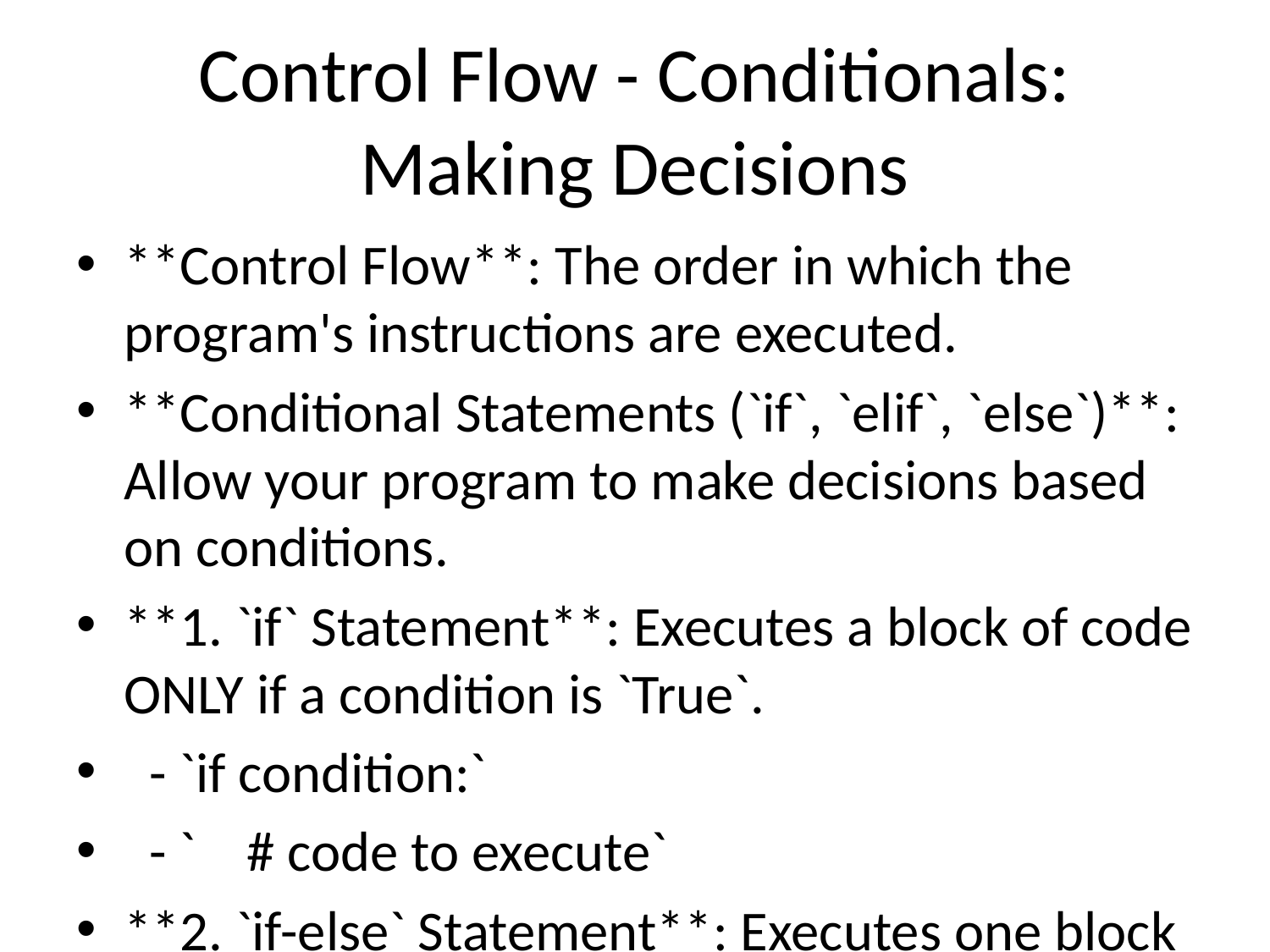

# Control Flow - Conditionals: Making Decisions
**Control Flow**: The order in which the program's instructions are executed.
**Conditional Statements (`if`, `elif`, `else`)**: Allow your program to make decisions based on conditions.
**1. `if` Statement**: Executes a block of code ONLY if a condition is `True`.
  - `if condition:`
  - `    # code to execute`
**2. `if-else` Statement**: Executes one block if condition is `True`, another if `False`.
  - `if condition:`
  - `    # code for True`
  - `else:`
  - `    # code for False`
**3. `if-elif-else` Statement**: For multiple conditions (like a chain of choices).
  - `if condition1:`
  - `    # code for condition1`
  - `elif condition2:`
  - `    # code for condition2`
  - `else:`
  - `    # code if no conditions met`
**Concept: Indentation**: Remember, indentation defines the code blocks for `if`, `elif`, `else`.
**Real-life Example**: An ATM program deciding to dispense cash (`if sufficient_funds`), show error (`else`), or a grading system (A, B, C, etc. using `elif`).